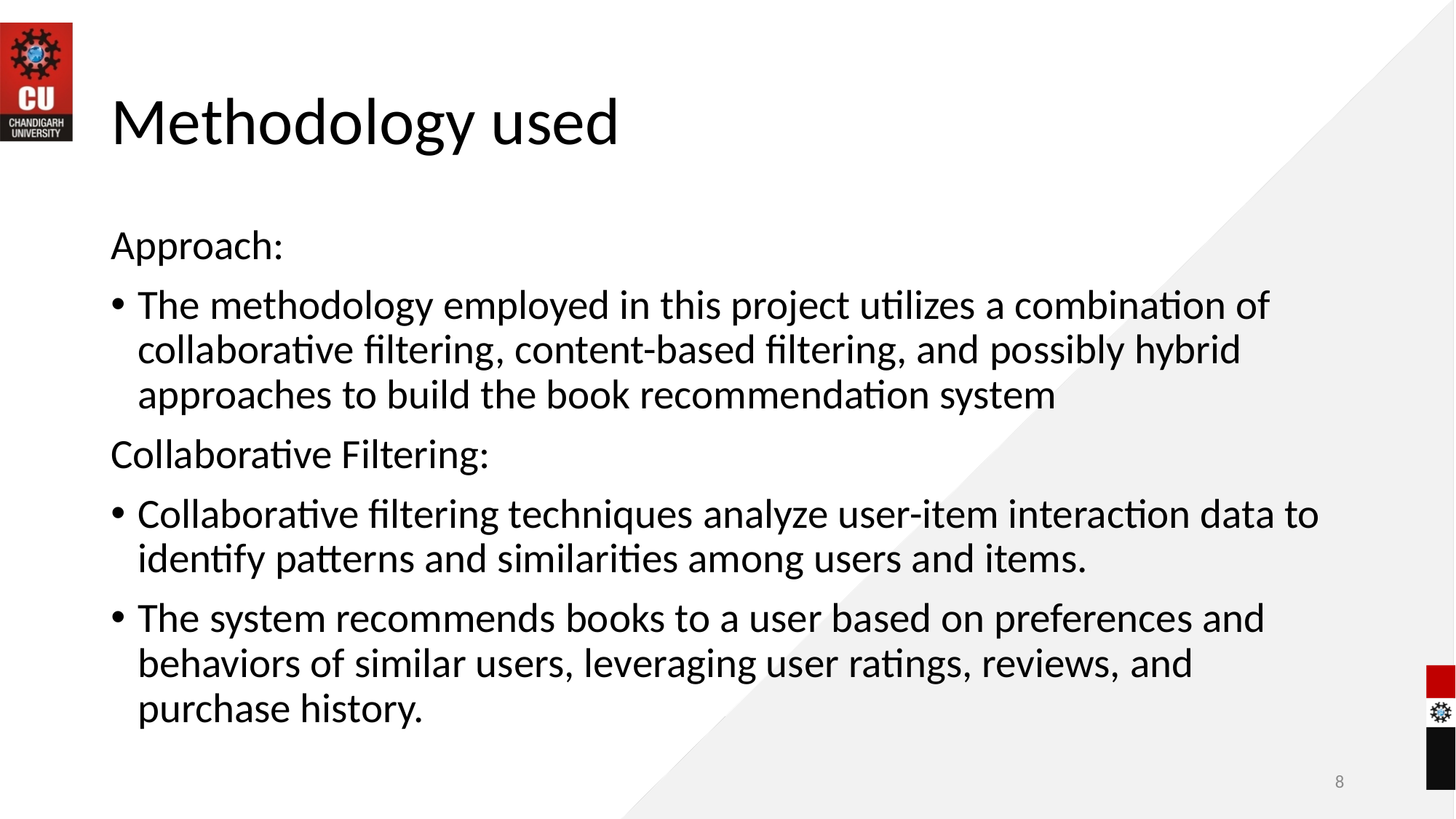

# Methodology used
Approach:
The methodology employed in this project utilizes a combination of collaborative filtering, content-based filtering, and possibly hybrid approaches to build the book recommendation system
Collaborative Filtering:
Collaborative filtering techniques analyze user-item interaction data to identify patterns and similarities among users and items.
The system recommends books to a user based on preferences and behaviors of similar users, leveraging user ratings, reviews, and purchase history.
8